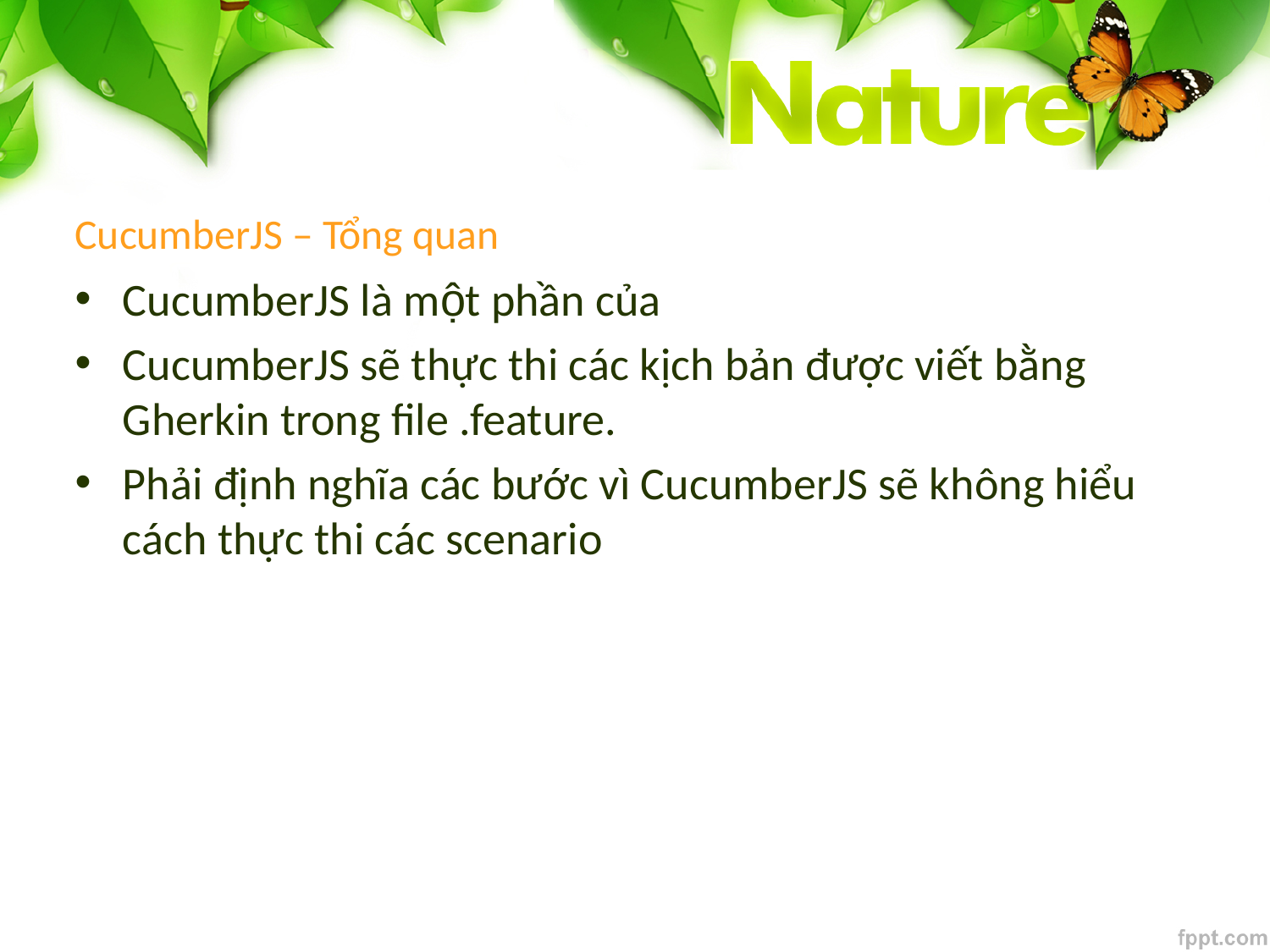

# CucumberJS – Tổng quan
CucumberJS là một phần của
CucumberJS sẽ thực thi các kịch bản được viết bằng Gherkin trong file .feature.
Phải định nghĩa các bước vì CucumberJS sẽ không hiểu cách thực thi các scenario